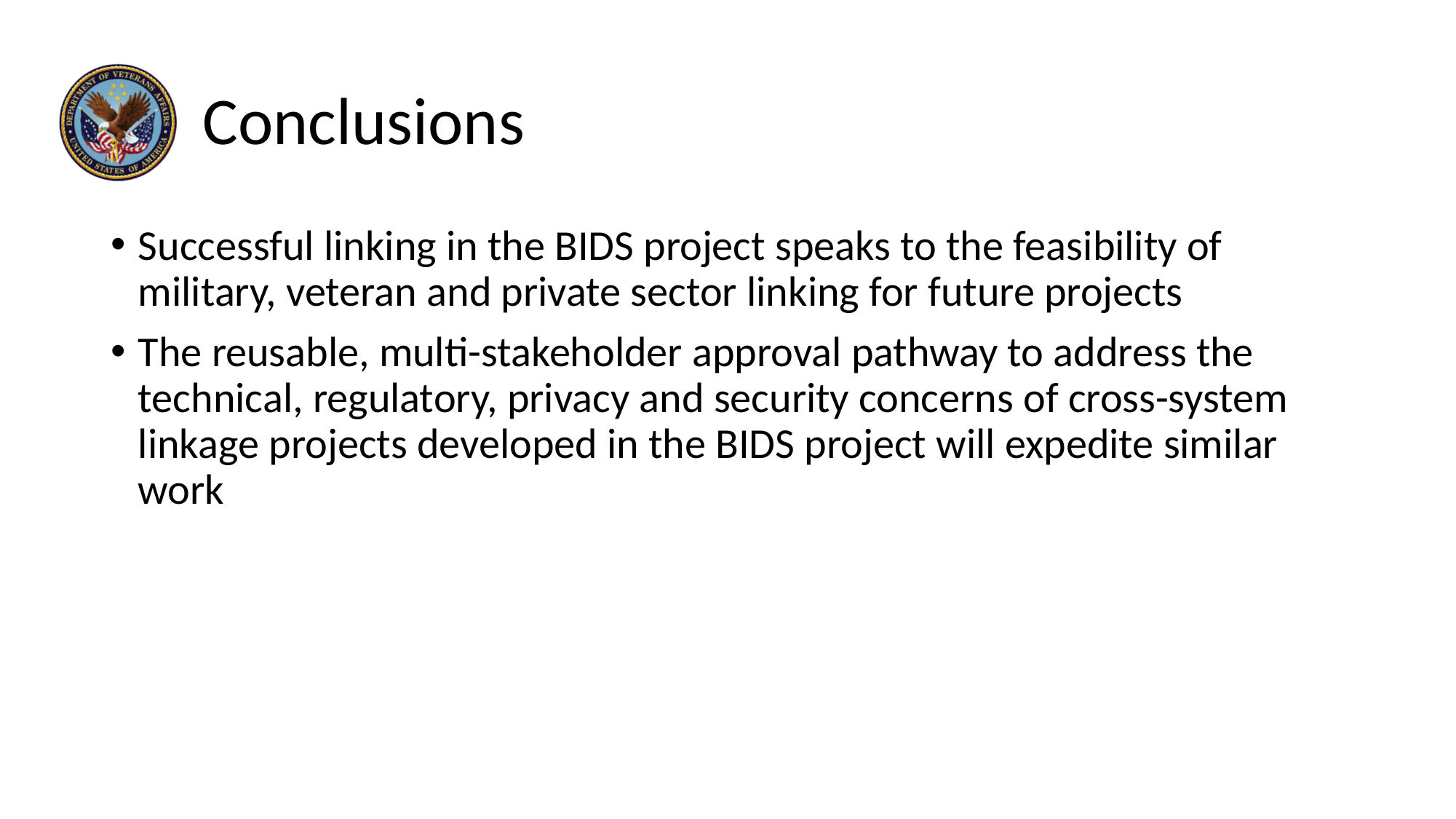

# Conclusions
Successful linking in the BIDS project speaks to the feasibility of military, veteran and private sector linking for future projects
The reusable, multi-stakeholder approval pathway to address the technical, regulatory, privacy and security concerns of cross-system linkage projects developed in the BIDS project will expedite similar work